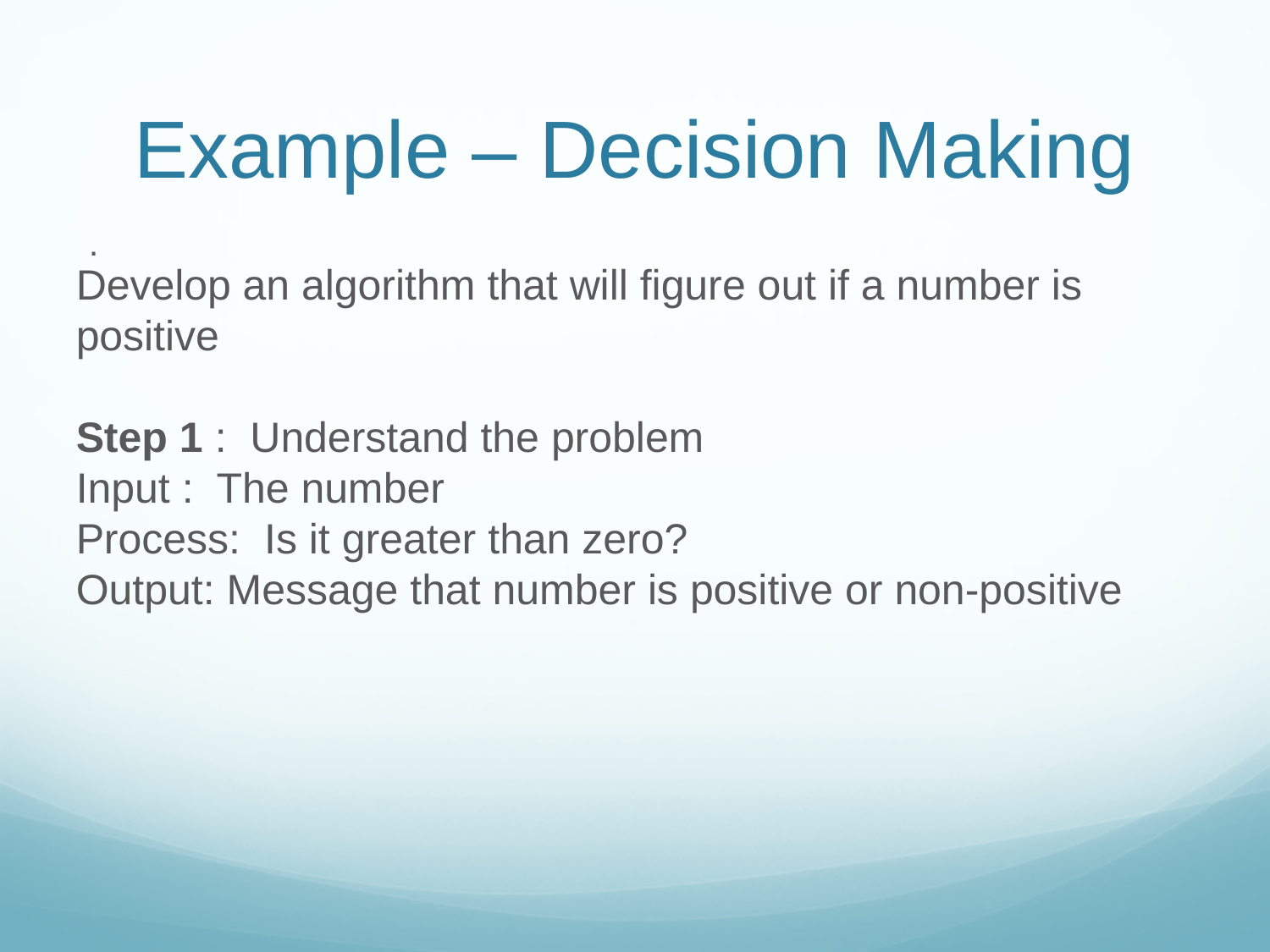

Example – Decision Making
.
Develop an algorithm that will figure out if a number is positive

Step 1 :  Understand the problem
Input :  The number
Process:  Is it greater than zero?
Output: Message that number is positive or non-positive